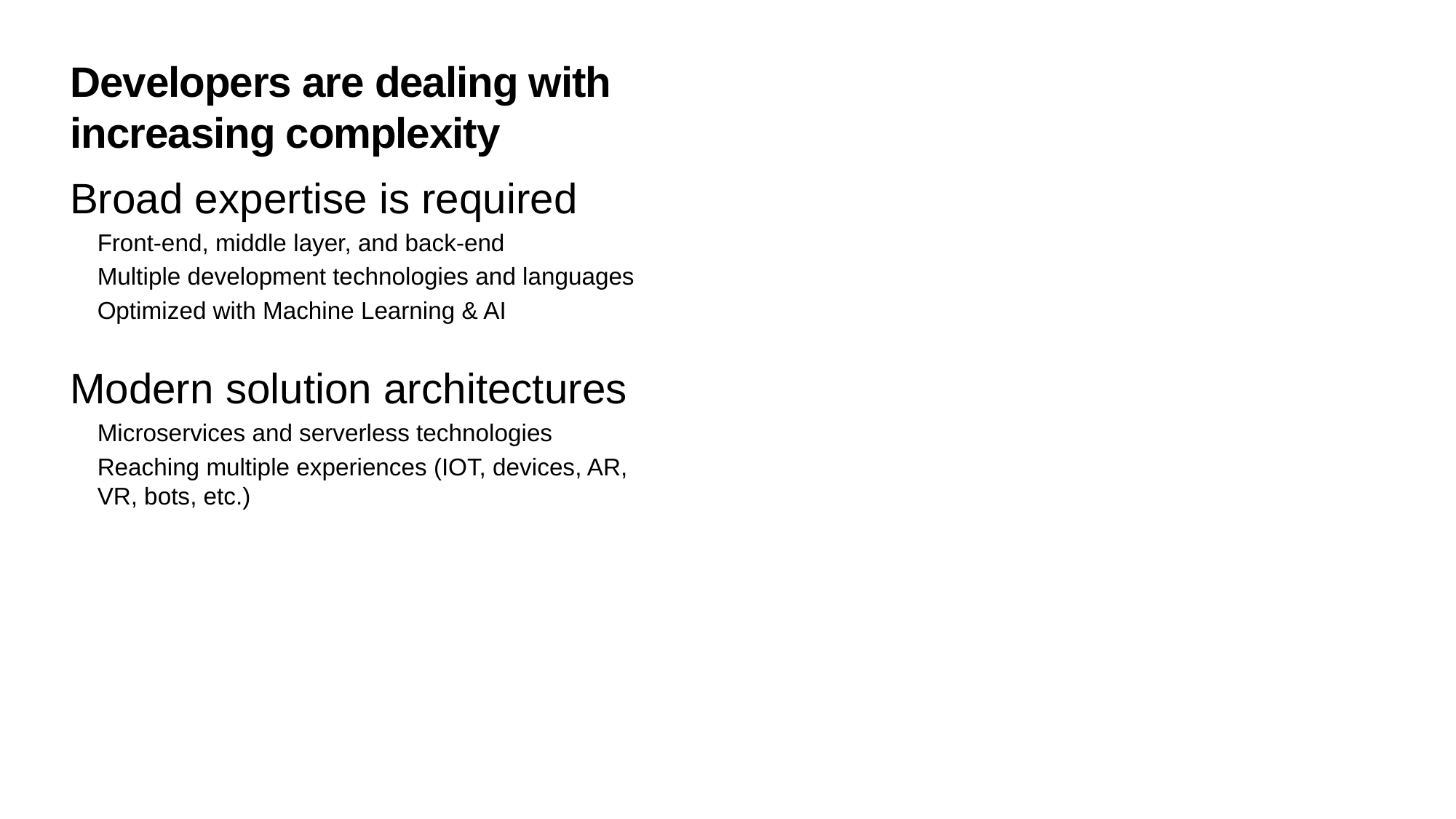

# Developers are dealing with increasing complexity
Broad expertise is required
Front-end, middle layer, and back-end
Multiple development technologies and languages
Optimized with Machine Learning & AI
Modern solution architectures
Microservices and serverless technologies
Reaching multiple experiences (IOT, devices, AR, VR, bots, etc.)